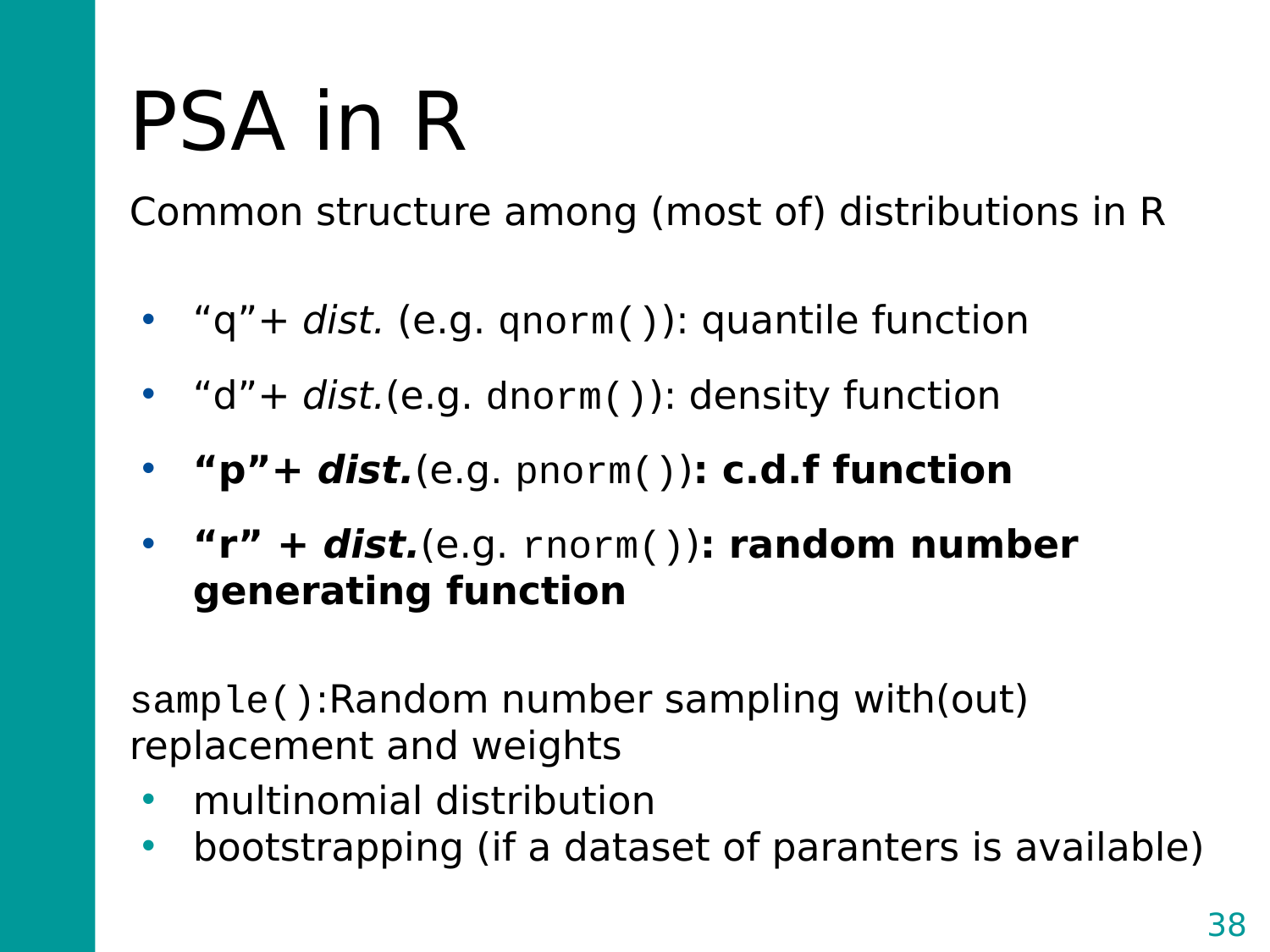

# PSA in R
Common structure among (most of) distributions in R

“q”+ dist. (e.g. qnorm()): quantile function

“d”+ dist.(e.g. dnorm()): density function

“p”+ dist.(e.g. pnorm()): c.d.f function

“r” + dist.(e.g. rnorm()): random number generating function

sample():Random number sampling with(out) replacement and weights
multinomial distribution
bootstrapping (if a dataset of paranters is available)

38